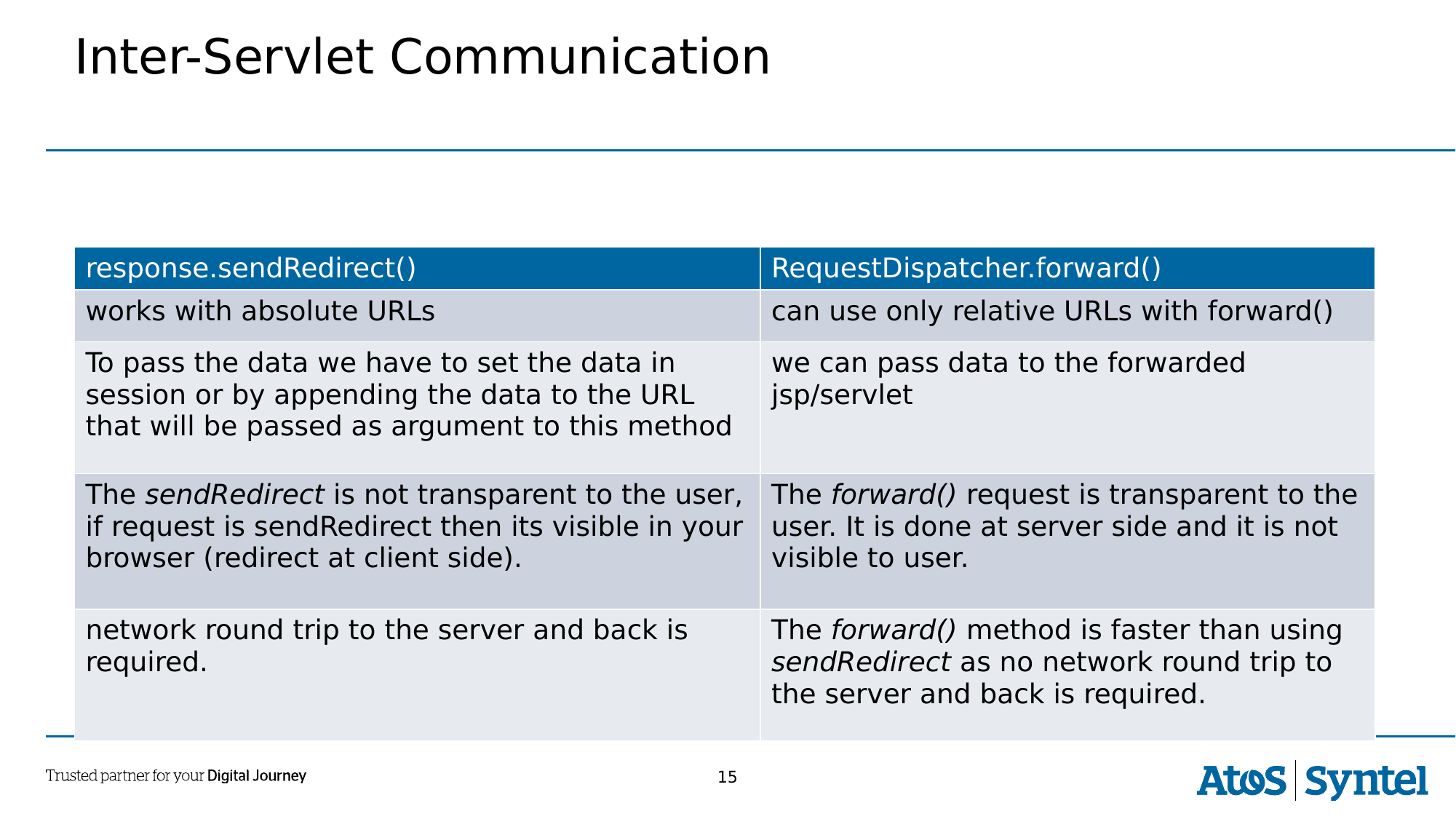

Inter-Servlet Communication

| response.sendRedirect() | RequestDispatcher.forward() |
| --- | --- |
| works with absolute URLs | can use only relative URLs with forward() |
| To pass the data we have to set the data in session or by appending the data to the URL that will be passed as argument to this method | we can pass data to the forwarded jsp/servlet |
| The sendRedirect is not transparent to the user, if request is sendRedirect then its visible in your browser (redirect at client side). | The forward() request is transparent to the user. It is done at server side and it is not visible to user. |
| network round trip to the server and back is required. | The forward() method is faster than using sendRedirect as no network round trip to the server and back is required. |